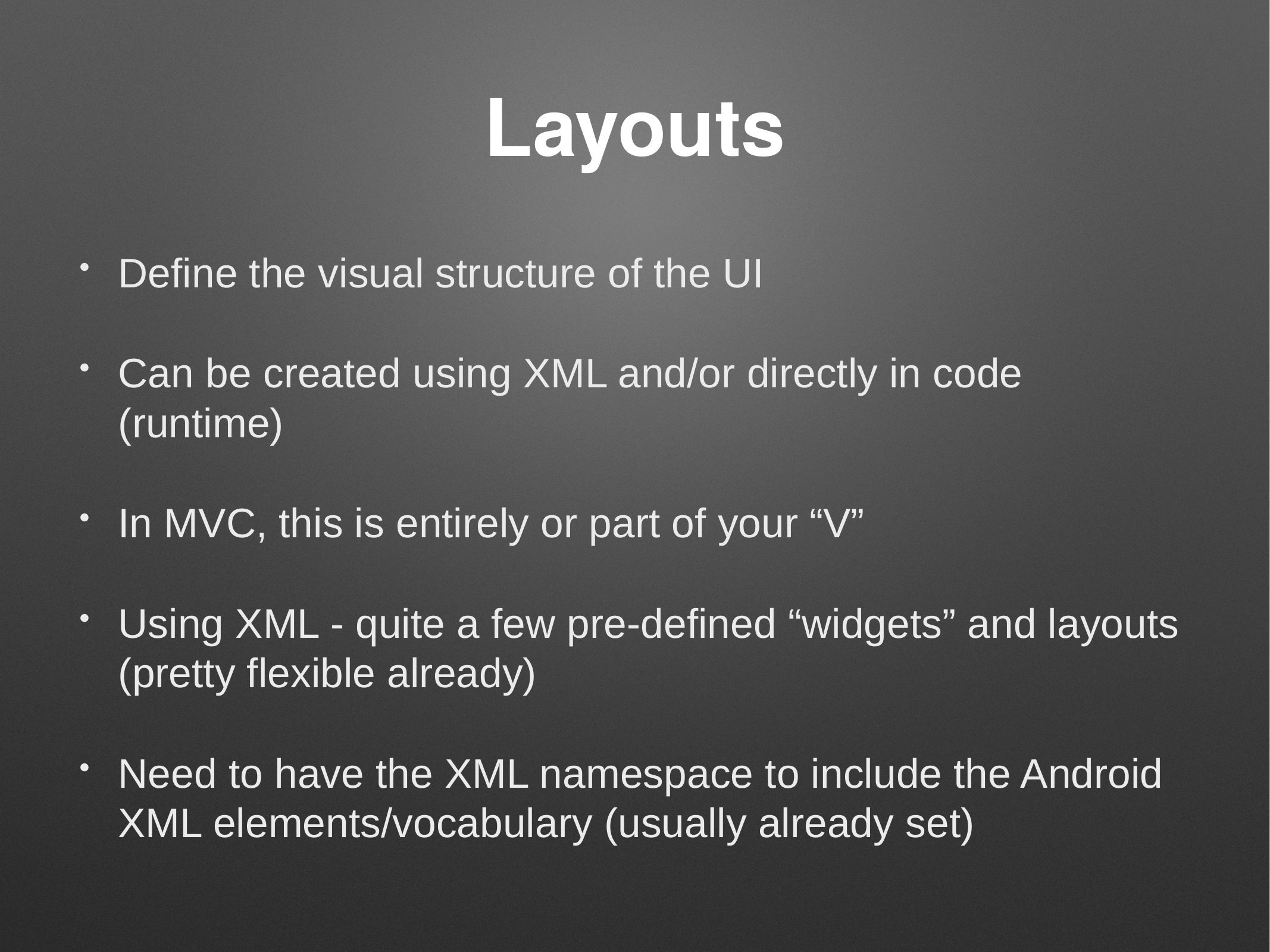

# Layouts
Define the visual structure of the UI
Can be created using XML and/or directly in code (runtime)
In MVC, this is entirely or part of your “V”
Using XML - quite a few pre-defined “widgets” and layouts (pretty flexible already)
Need to have the XML namespace to include the Android XML elements/vocabulary (usually already set)